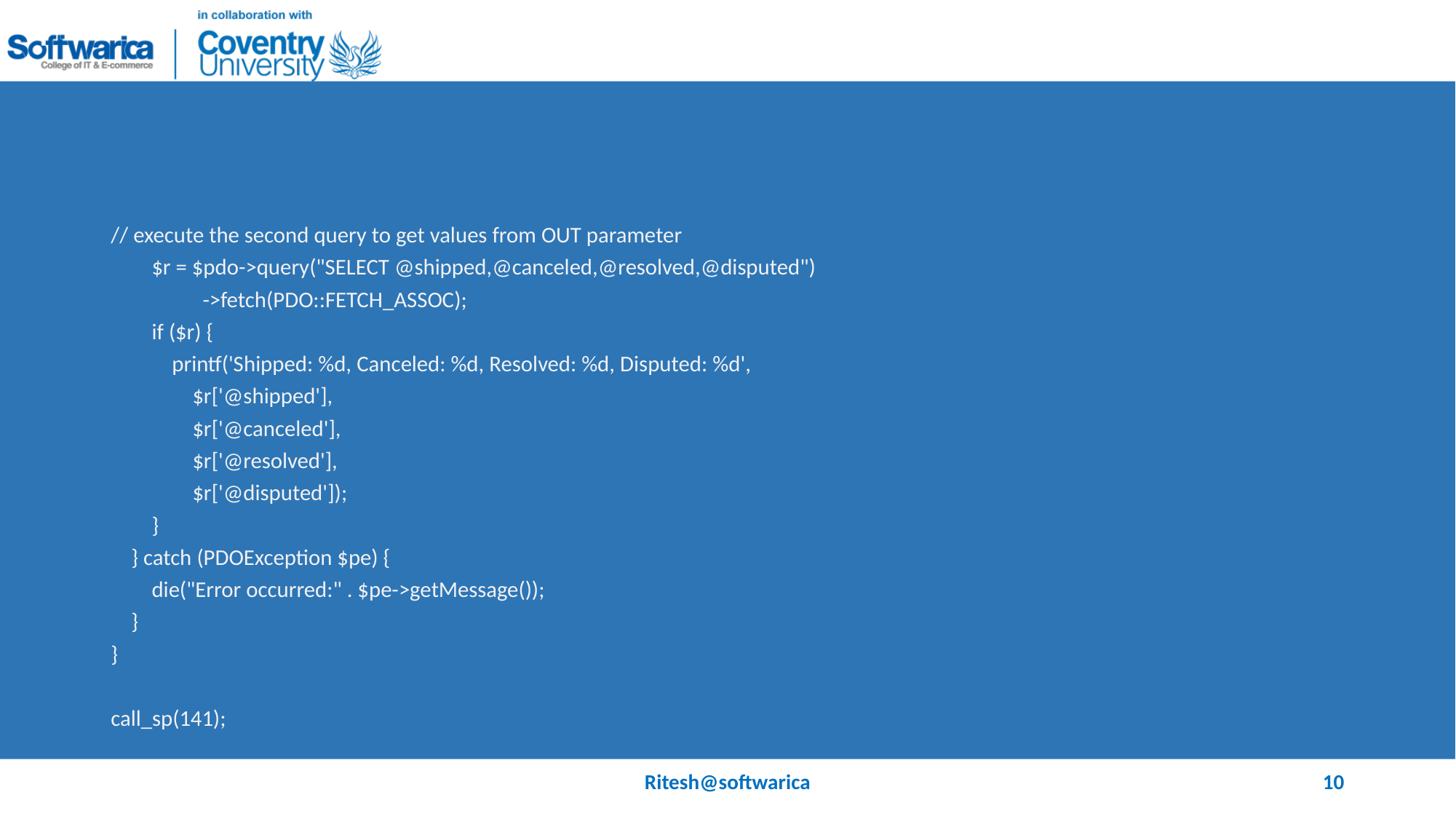

#
// execute the second query to get values from OUT parameter
        $r = $pdo->query("SELECT @shipped,@canceled,@resolved,@disputed")
                  ->fetch(PDO::FETCH_ASSOC);
        if ($r) {
            printf('Shipped: %d, Canceled: %d, Resolved: %d, Disputed: %d',
                $r['@shipped'],
                $r['@canceled'],
                $r['@resolved'],
                $r['@disputed']);
        }
    } catch (PDOException $pe) {
        die("Error occurred:" . $pe->getMessage());
    }
}

call_sp(141);
Ritesh@softwarica
10